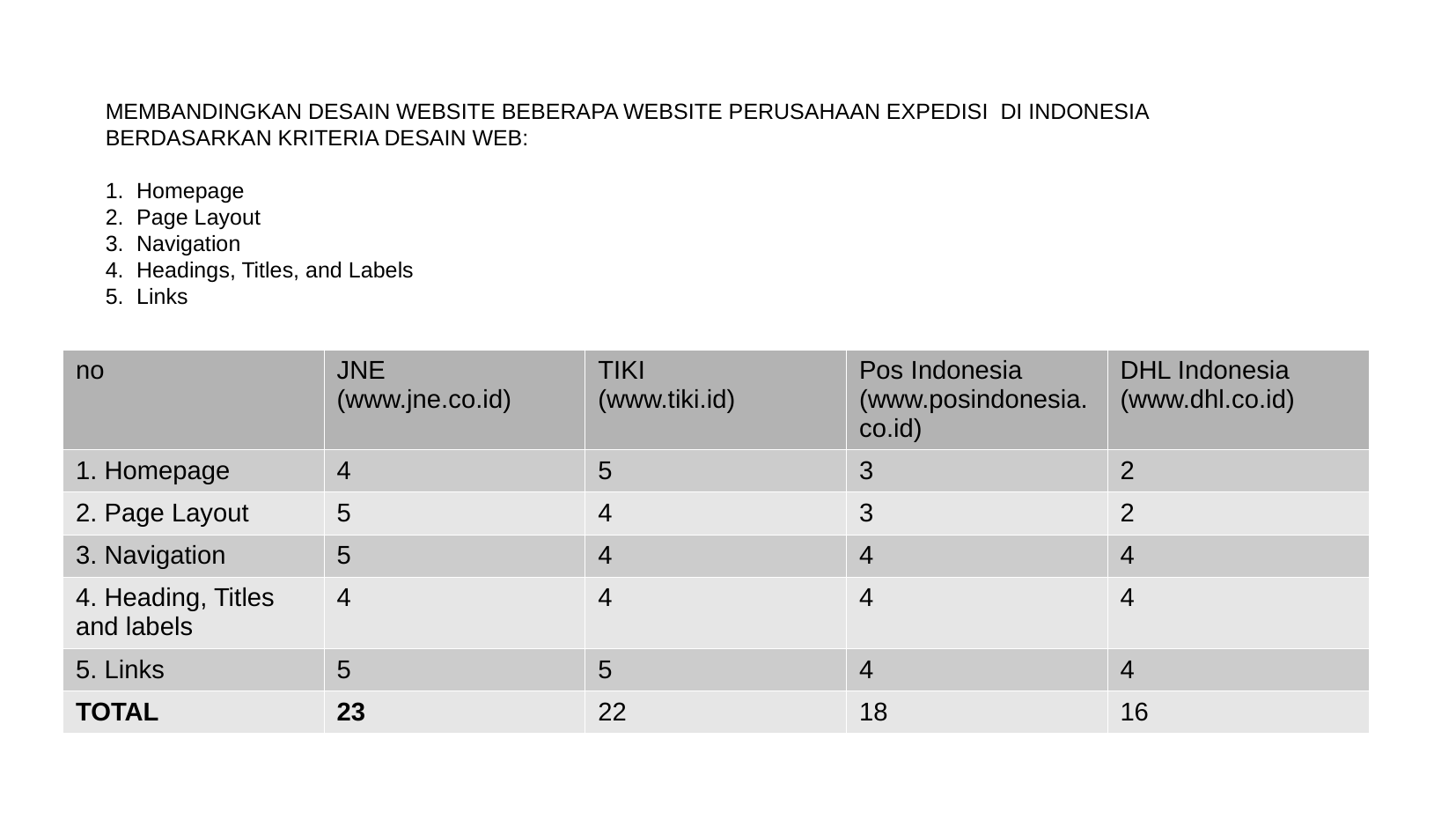

MEMBANDINGKAN DESAIN WEBSITE BEBERAPA WEBSITE PERUSAHAAN EXPEDISI  DI INDONESIA BERDASARKAN KRITERIA DESAIN WEB:

Homepage
Page Layout
Navigation
Headings, Titles, and Labels
Links
| no | JNE (www.jne.co.id) | TIKI (www.tiki.id) | Pos Indonesia (www.posindonesia.co.id) | DHL Indonesia (www.dhl.co.id) |
| --- | --- | --- | --- | --- |
| 1. Homepage | 4 | 5 | 3 | 2 |
| 2. Page Layout | 5 | 4 | 3 | 2 |
| 3. Navigation | 5 | 4 | 4 | 4 |
| 4. Heading, Titles and labels | 4 | 4 | 4 | 4 |
| 5. Links | 5 | 5 | 4 | 4 |
| TOTAL | 23 | 22 | 18 | 16 |